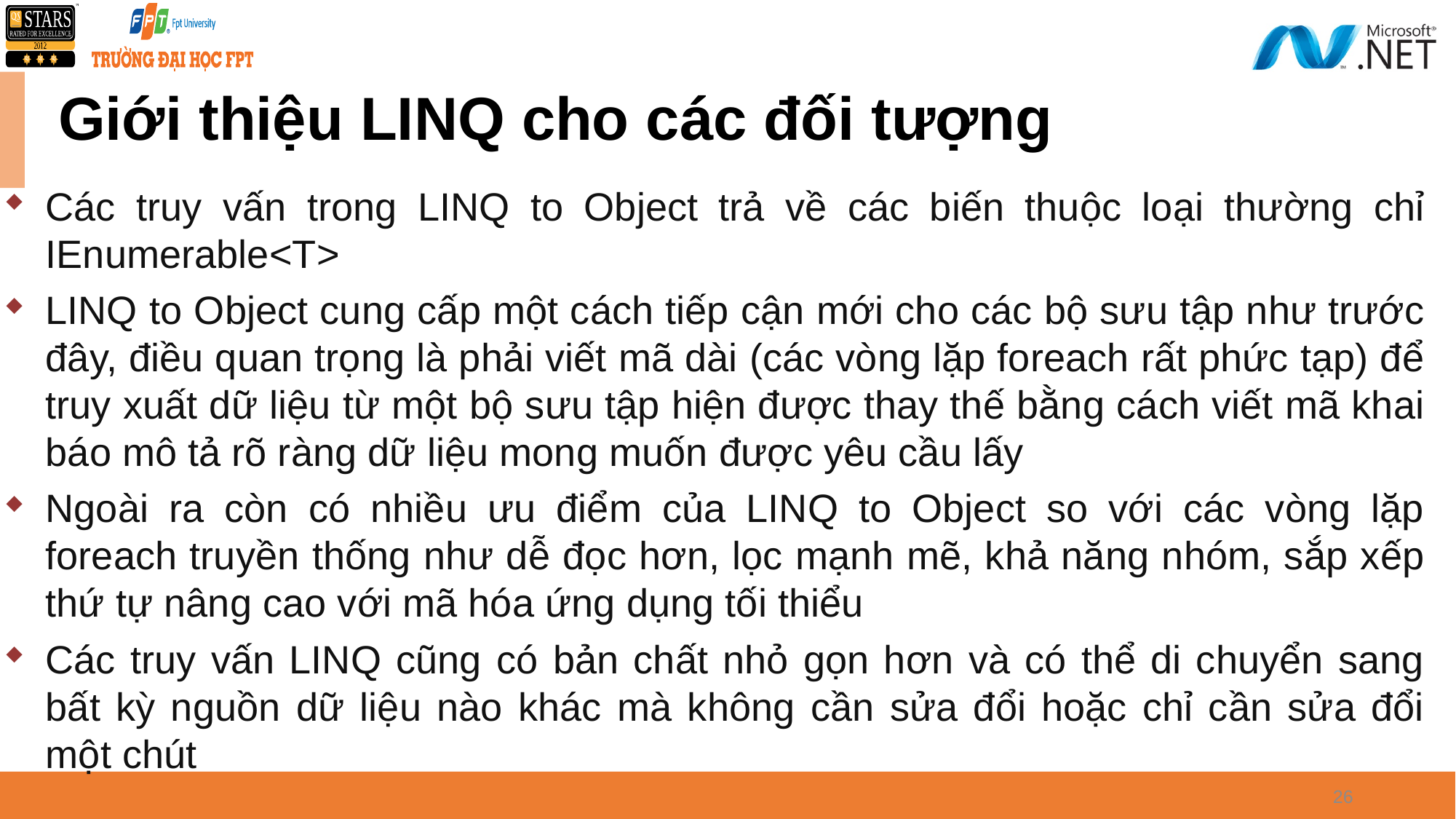

# Giới thiệu LINQ cho các đối tượng
Các truy vấn trong LINQ to Object trả về các biến thuộc loại thường chỉ IEnumerable<T>
LINQ to Object cung cấp một cách tiếp cận mới cho các bộ sưu tập như trước đây, điều quan trọng là phải viết mã dài (các vòng lặp foreach rất phức tạp) để truy xuất dữ liệu từ một bộ sưu tập hiện được thay thế bằng cách viết mã khai báo mô tả rõ ràng dữ liệu mong muốn được yêu cầu lấy
Ngoài ra còn có nhiều ưu điểm của LINQ to Object so với các vòng lặp foreach truyền thống như dễ đọc hơn, lọc mạnh mẽ, khả năng nhóm, sắp xếp thứ tự nâng cao với mã hóa ứng dụng tối thiểu
Các truy vấn LINQ cũng có bản chất nhỏ gọn hơn và có thể di chuyển sang bất kỳ nguồn dữ liệu nào khác mà không cần sửa đổi hoặc chỉ cần sửa đổi một chút
26